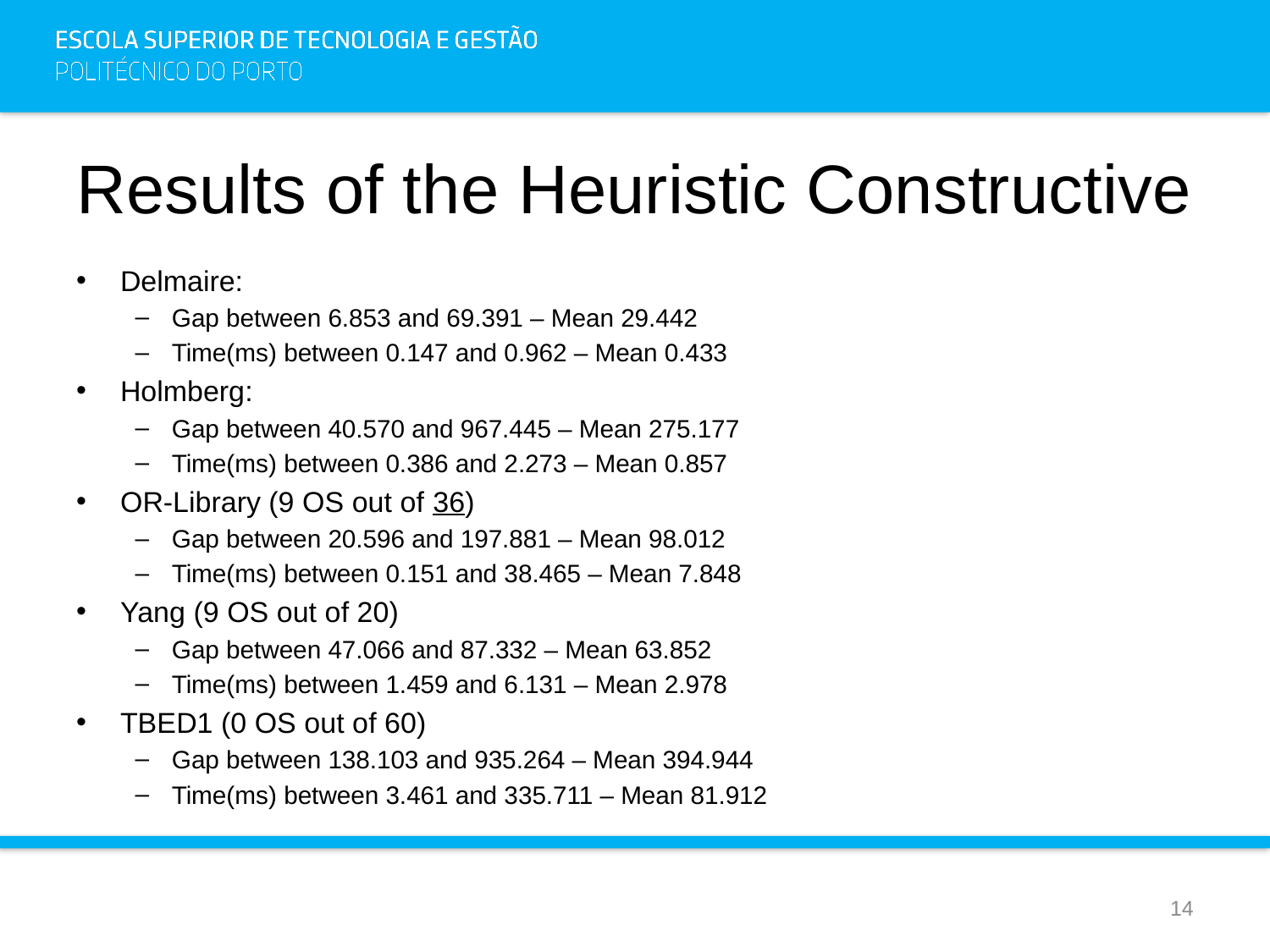

# Results of the Heuristic Constructive
Delmaire:
Gap between 6.853 and 69.391 – Mean 29.442
Time(ms) between 0.147 and 0.962 – Mean 0.433
Holmberg:
Gap between 40.570 and 967.445 – Mean 275.177
Time(ms) between 0.386 and 2.273 – Mean 0.857
OR-Library (9 OS out of 36)
Gap between 20.596 and 197.881 – Mean 98.012
Time(ms) between 0.151 and 38.465 – Mean 7.848
Yang (9 OS out of 20)
Gap between 47.066 and 87.332 – Mean 63.852
Time(ms) between 1.459 and 6.131 – Mean 2.978
TBED1 (0 OS out of 60)
Gap between 138.103 and 935.264 – Mean 394.944
Time(ms) between 3.461 and 335.711 – Mean 81.912

14